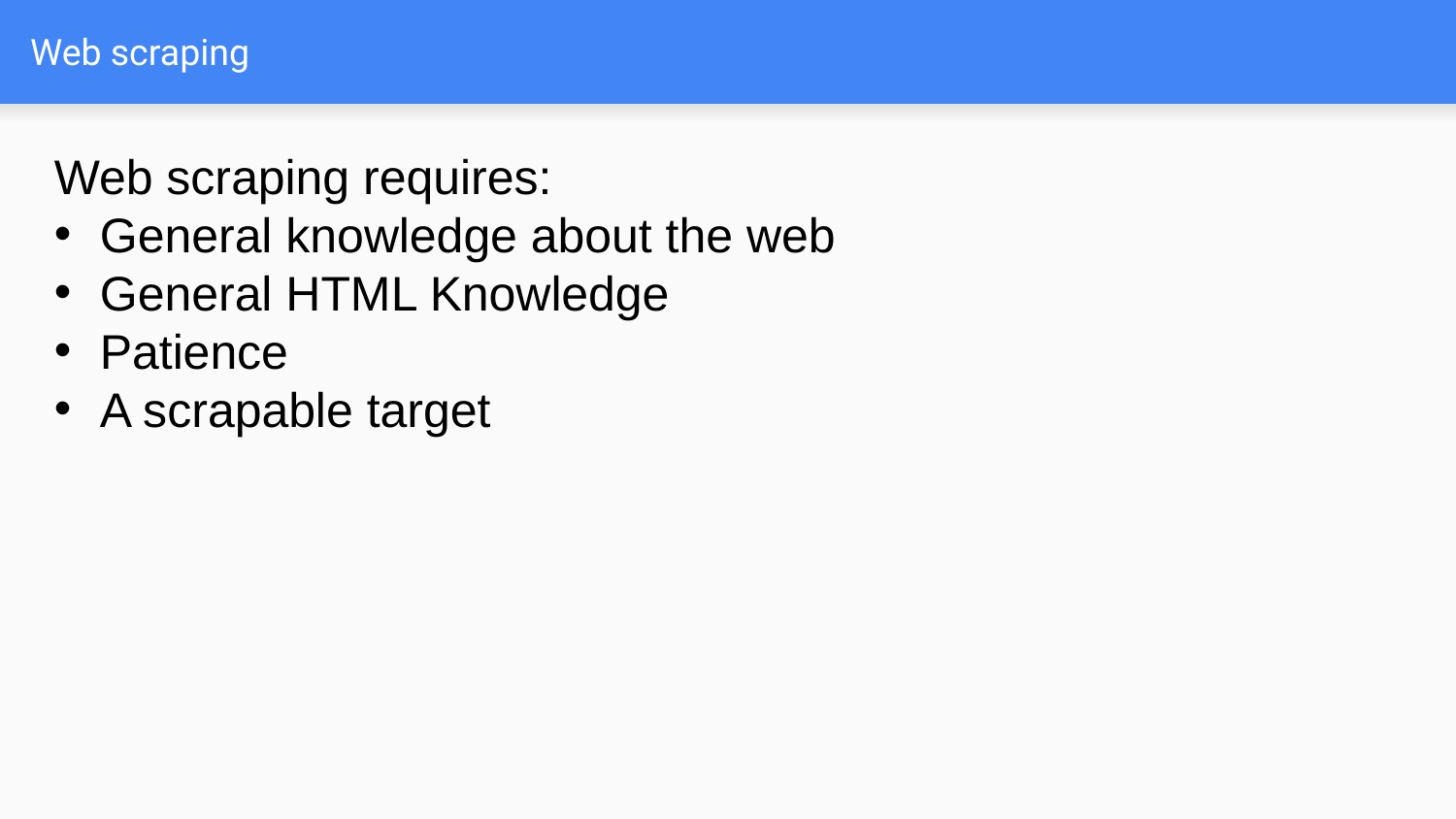

# Web scraping
Web scraping requires:
General knowledge about the web
General HTML Knowledge
Patience
A scrapable target